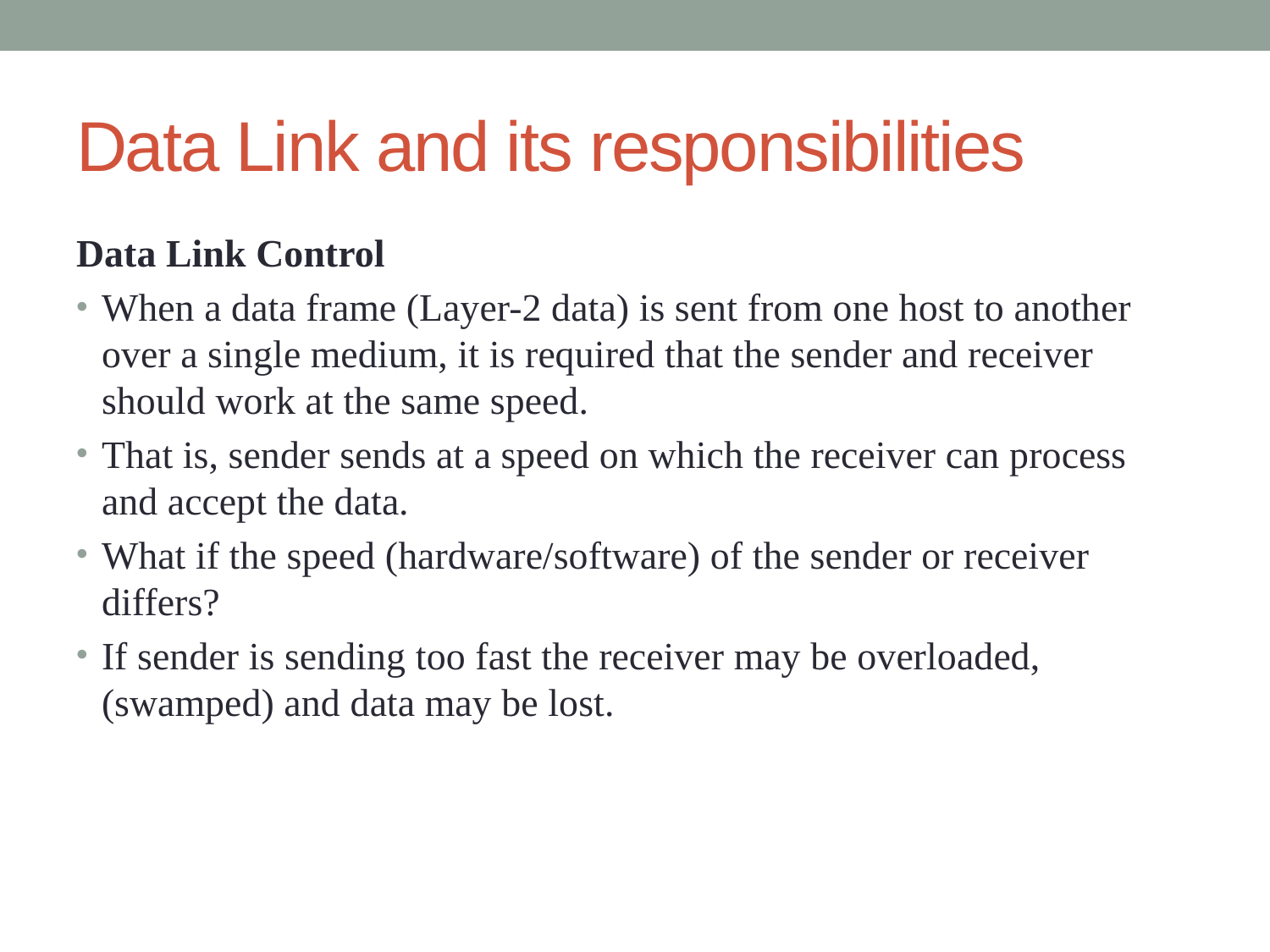

# Data Link and its responsibilities
Data Link Control
When a data frame (Layer-2 data) is sent from one host to another over a single medium, it is required that the sender and receiver should work at the same speed.
That is, sender sends at a speed on which the receiver can process and accept the data.
What if the speed (hardware/software) of the sender or receiver differs?
If sender is sending too fast the receiver may be overloaded, (swamped) and data may be lost.